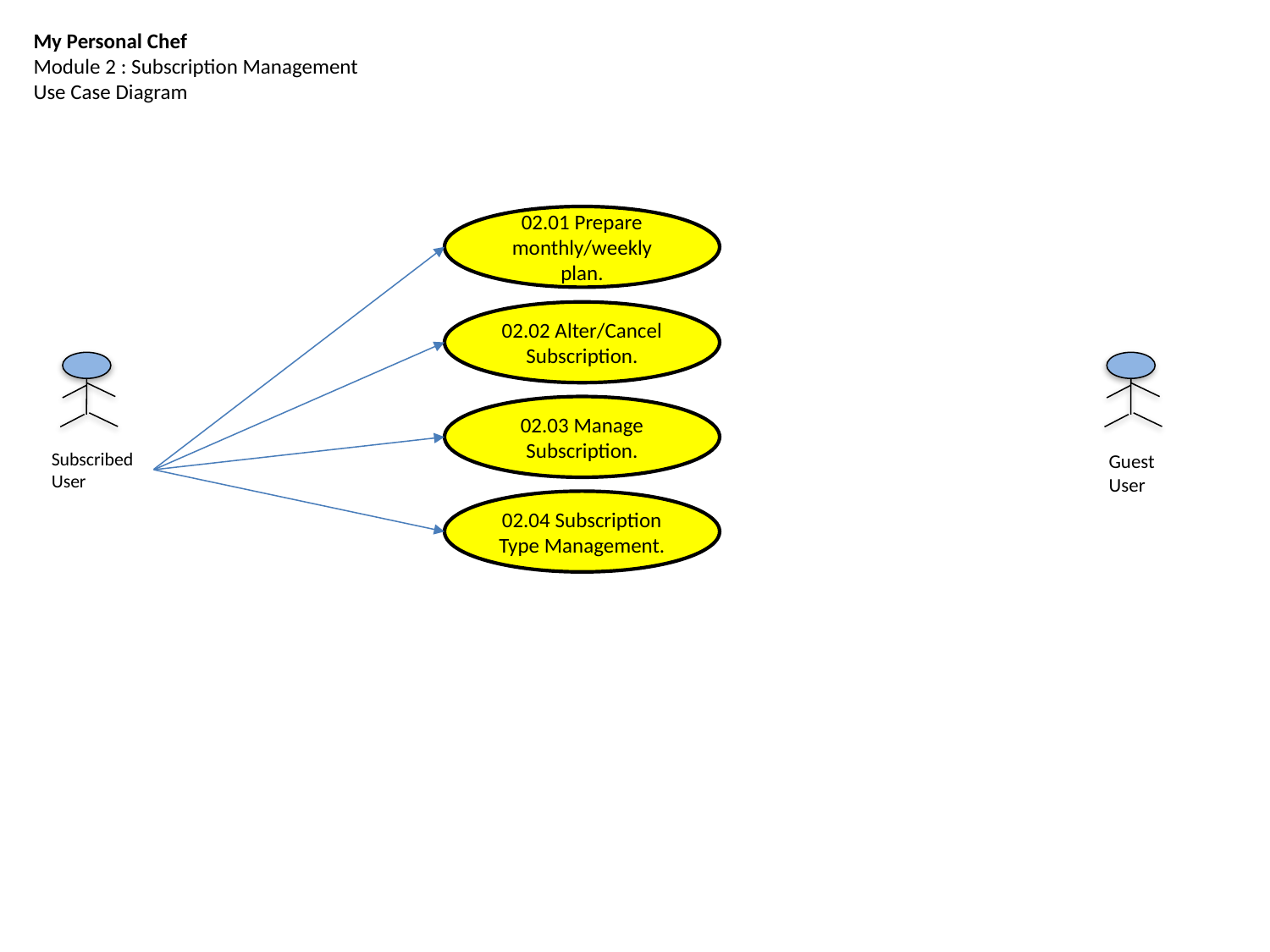

My Personal Chef
Module 2 : Subscription Management
Use Case Diagram
02.01 Prepare monthly/weekly plan.
02.02 Alter/Cancel Subscription.

Subscribed User

Guest User
02.03 Manage Subscription.
02.04 Subscription Type Management.